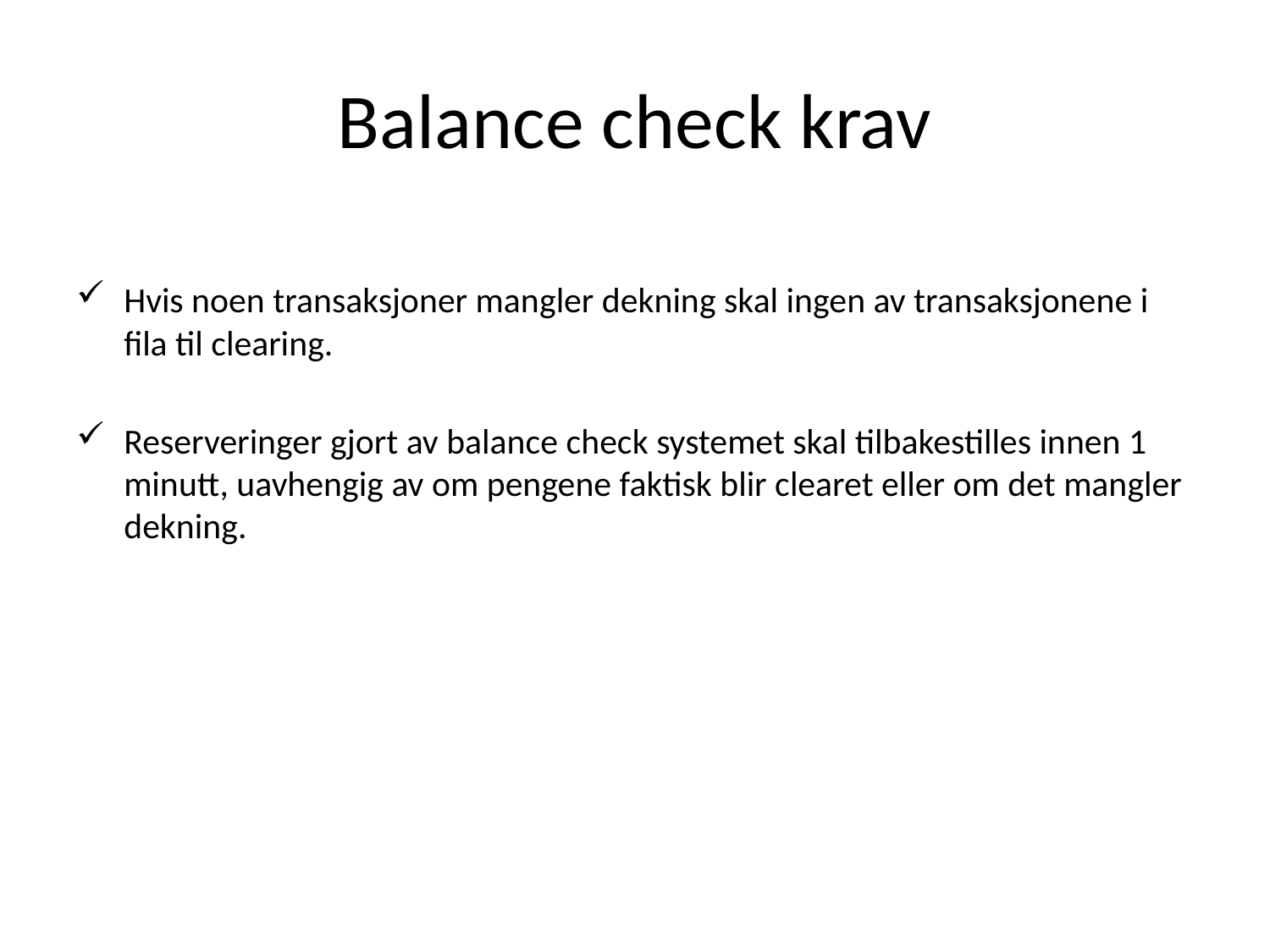

# Balance check krav

Hvis noen transaksjoner mangler dekning skal ingen av transaksjonene i fila til clearing.

Reserveringer gjort av balance check systemet skal tilbakestilles innen 1 minutt, uavhengig av om pengene faktisk blir clearet eller om det mangler dekning.